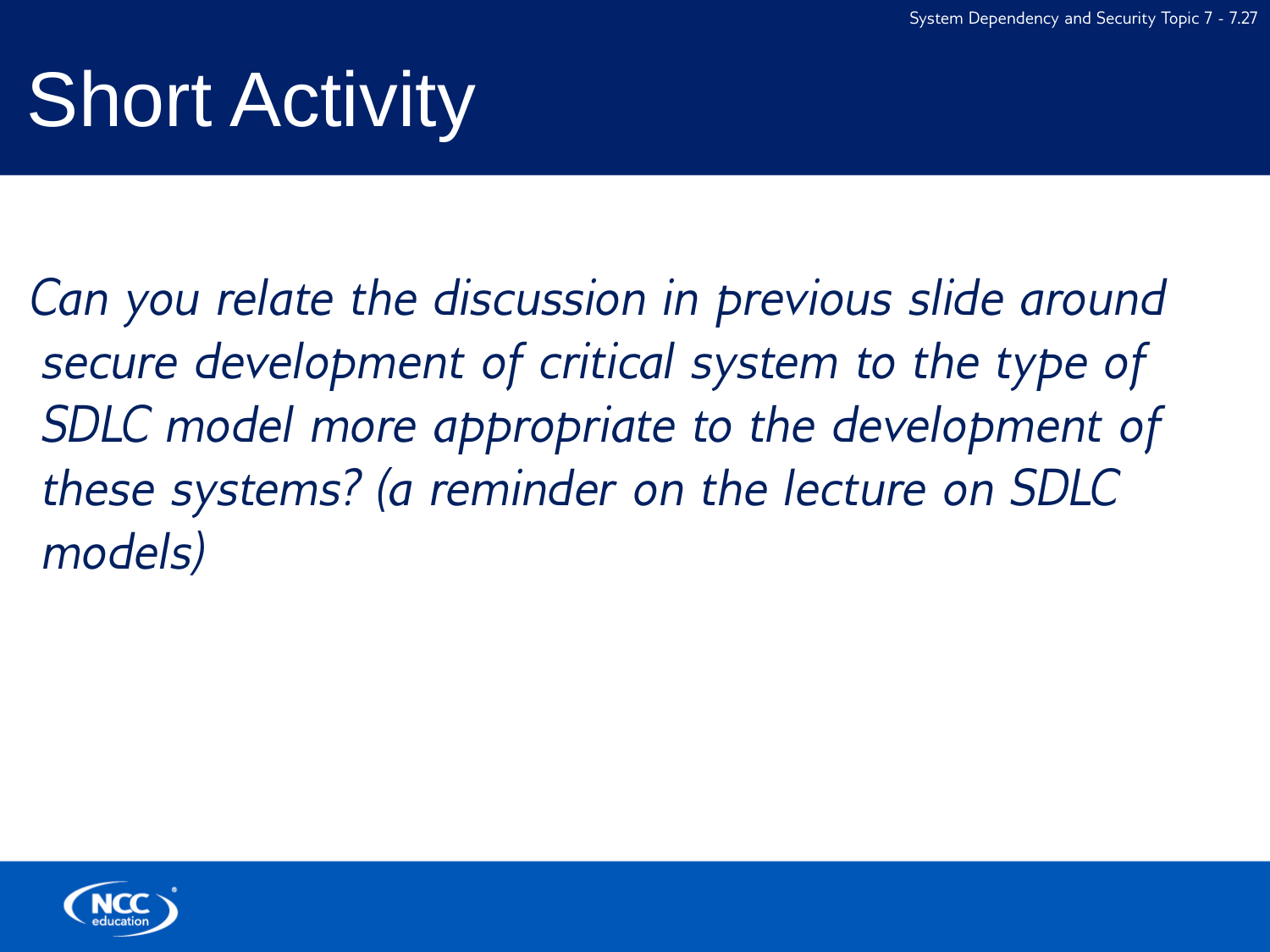

# Short Activity
Can you relate the discussion in previous slide around secure development of critical system to the type of SDLC model more appropriate to the development of these systems? (a reminder on the lecture on SDLC models)